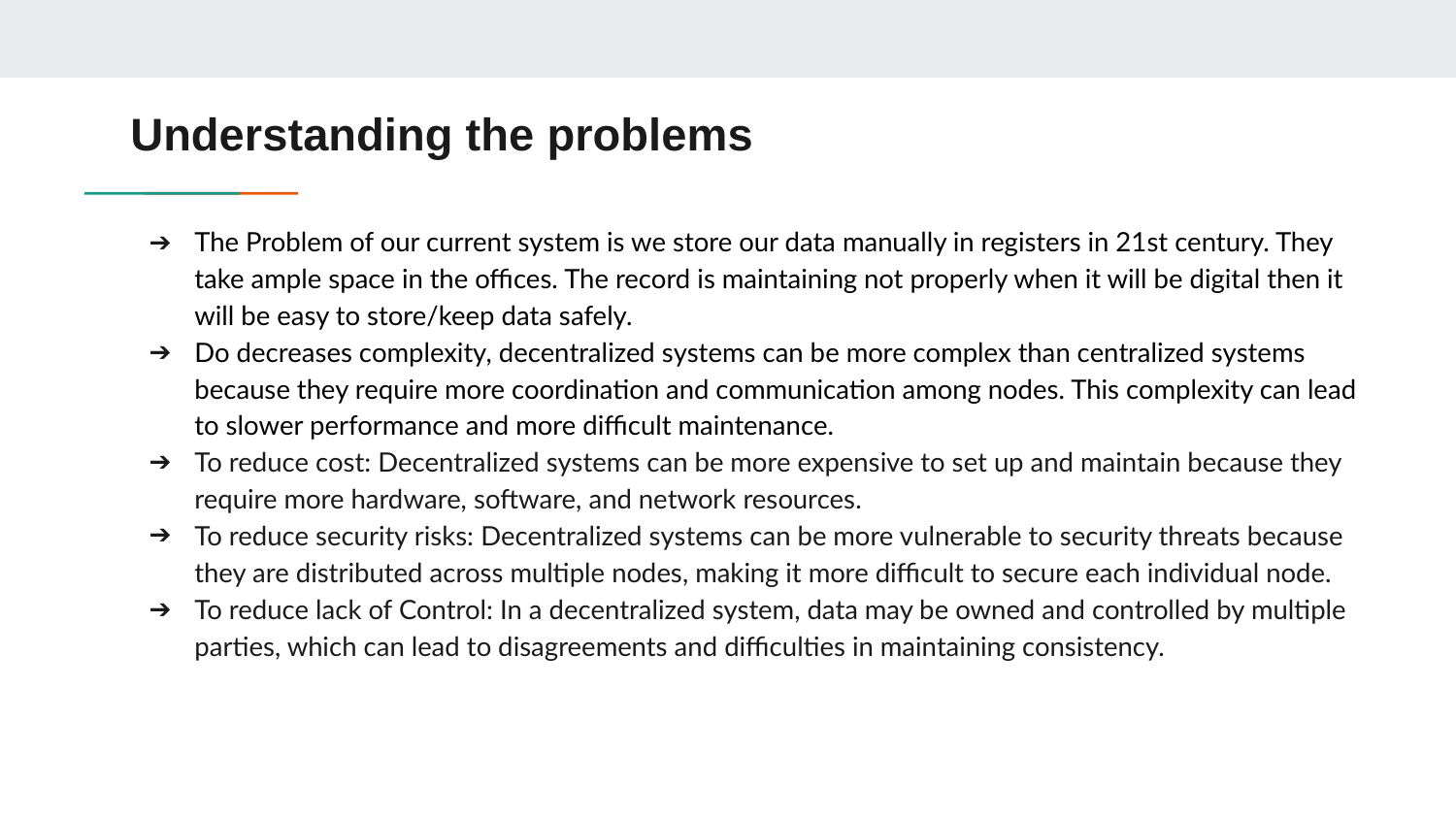

# Understanding the problems
The Problem of our current system is we store our data manually in registers in 21st century. They take ample space in the offices. The record is maintaining not properly when it will be digital then it will be easy to store/keep data safely.
Do decreases complexity, decentralized systems can be more complex than centralized systems because they require more coordination and communication among nodes. This complexity can lead to slower performance and more difficult maintenance.
To reduce cost: Decentralized systems can be more expensive to set up and maintain because they require more hardware, software, and network resources.
To reduce security risks: Decentralized systems can be more vulnerable to security threats because they are distributed across multiple nodes, making it more difficult to secure each individual node.
To reduce lack of Control: In a decentralized system, data may be owned and controlled by multiple parties, which can lead to disagreements and difficulties in maintaining consistency.

01

Lorem ipsum dolor sit amet, consectetur adipiscing elit. Curabitur eleifend a diam quis suscipit. Class aptent taciti sociosqu ad litora et nec torquent per conubia nostra.
02

Amet, consectetur adipiscing elit. Curabitur eleifend a diam quis suscipit. Class aptent taciti sociosqu ad litora torquent per conubia nostra.
03
Consectetur adipiscing elit. Curabitur eleifend lorem a diam quis suscipit. Class aptent taciti sociosqu ad litora torquent ipsum per conubia nostra.